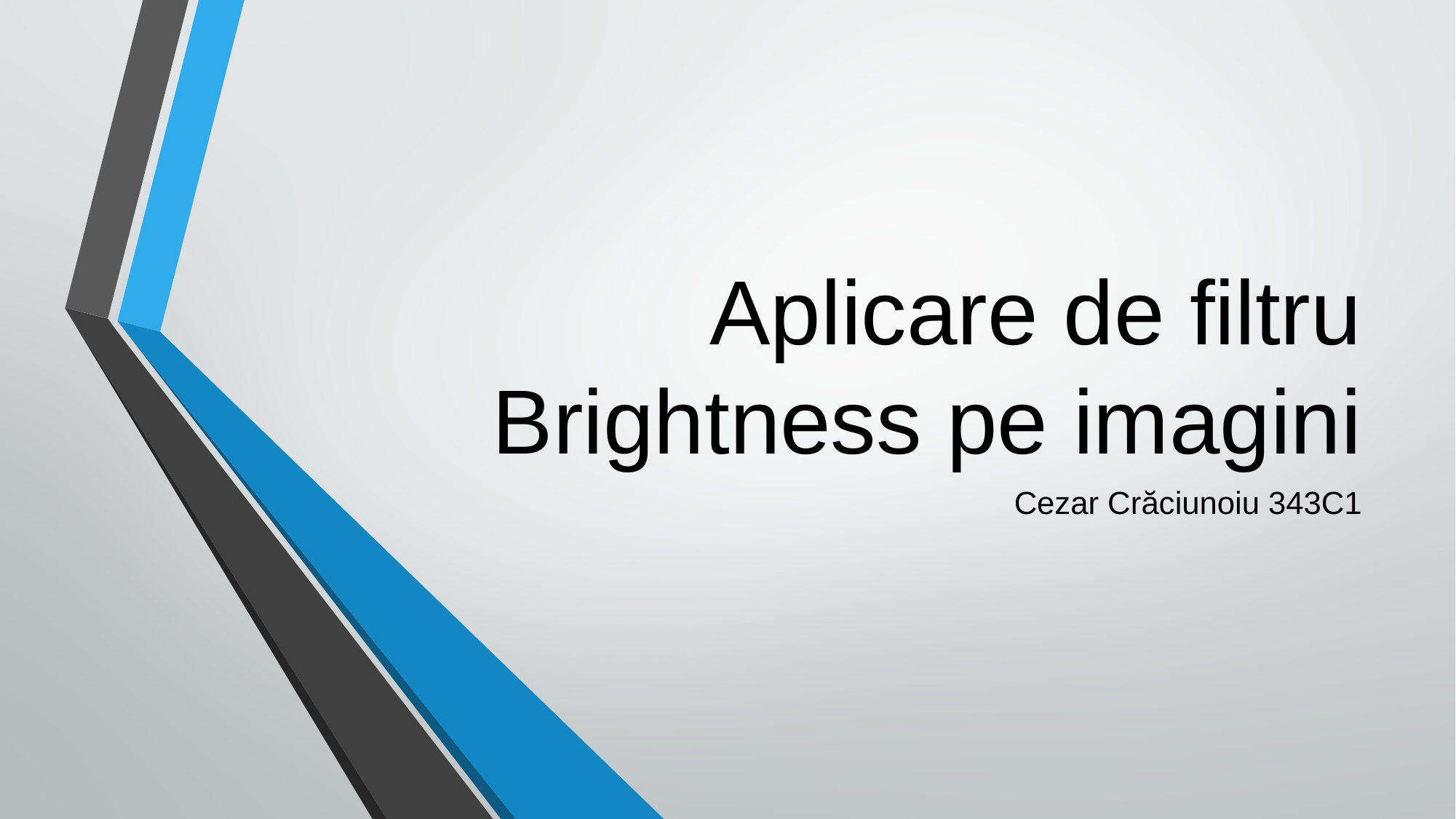

# Aplicare de filtru Brightness pe imagini
Cezar Crăciunoiu 343C1